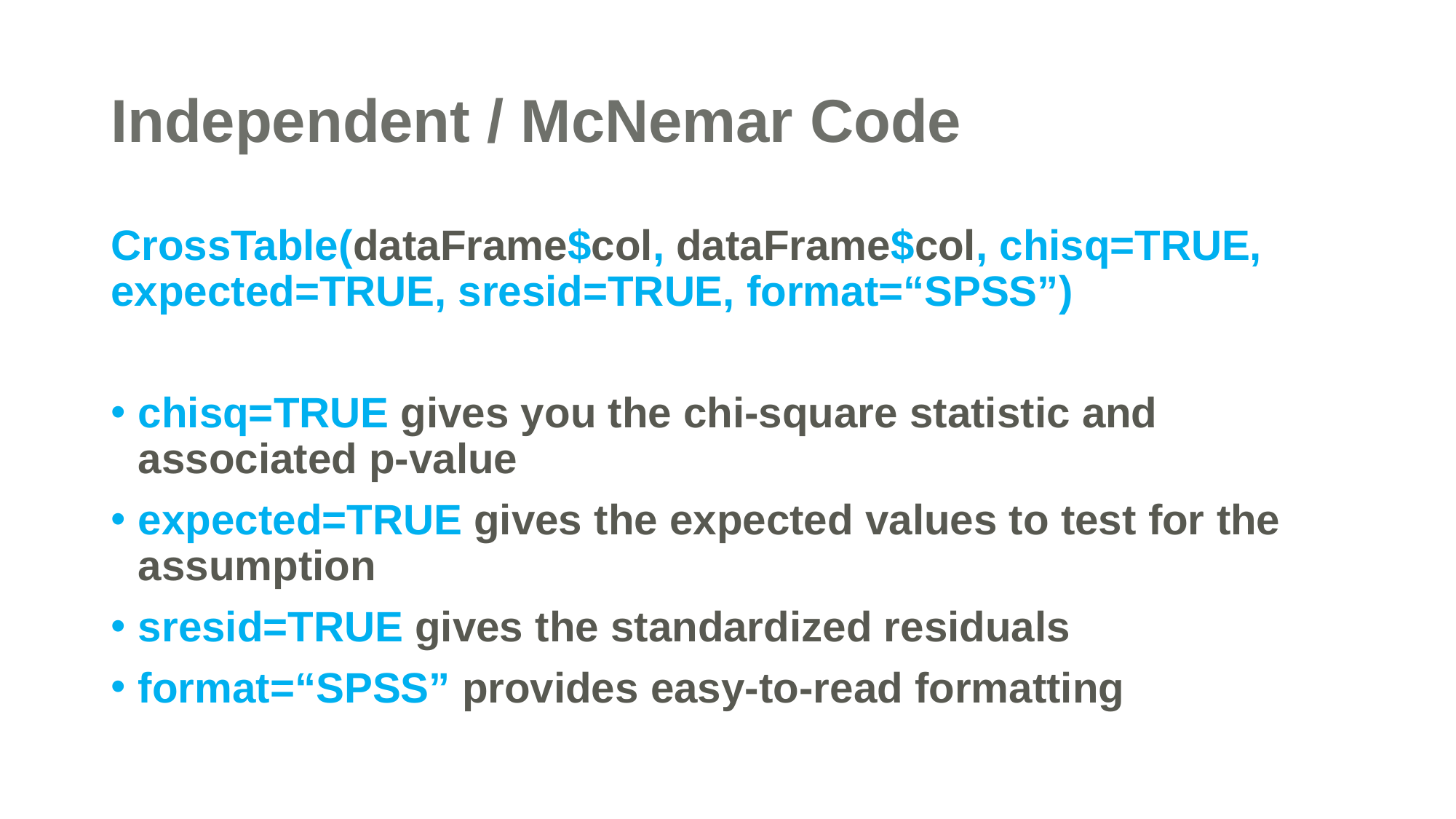

# Independent / McNemar Code
CrossTable(dataFrame$col, dataFrame$col, chisq=TRUE, expected=TRUE, sresid=TRUE, format=“SPSS”)

chisq=TRUE gives you the chi-square statistic and associated p-value
expected=TRUE gives the expected values to test for the assumption
sresid=TRUE gives the standardized residuals
format=“SPSS” provides easy-to-read formatting